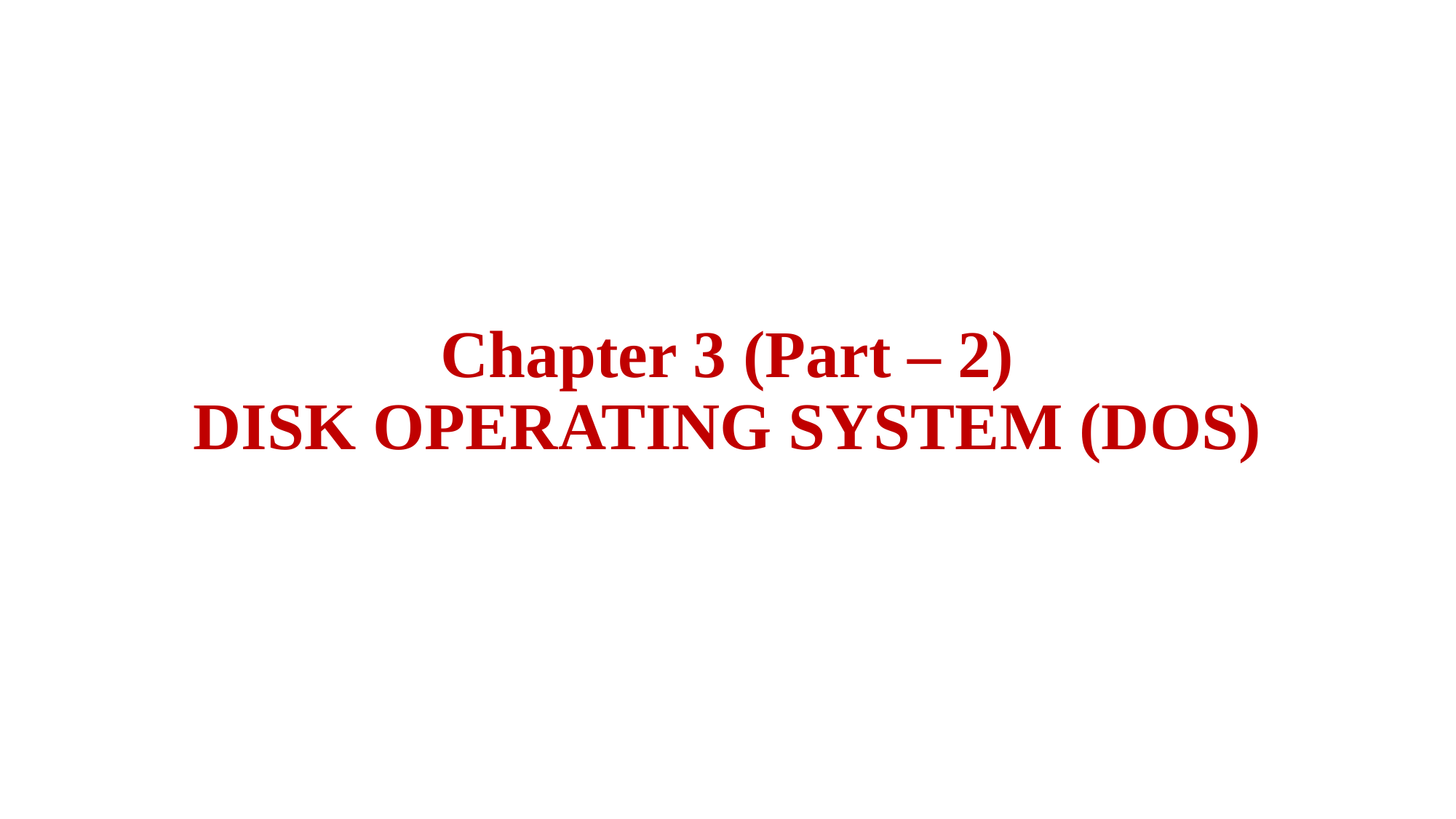

# Chapter 3 (Part – 2) DISK OPERATING SYSTEM (DOS)